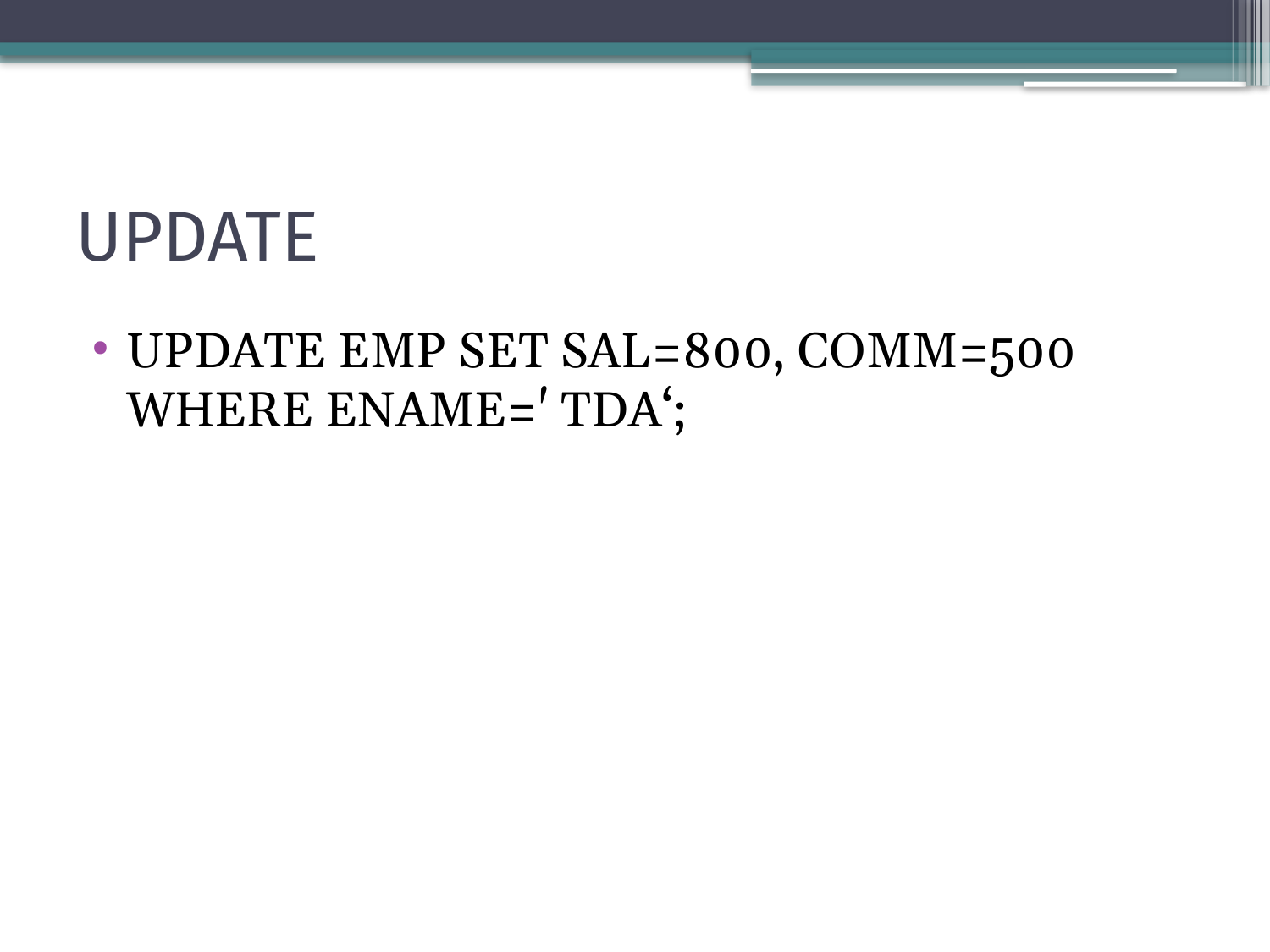

# UPDATE
UPDATE EMP SET SAL=800, COMM=500 WHERE ENAME=' TDA‘;